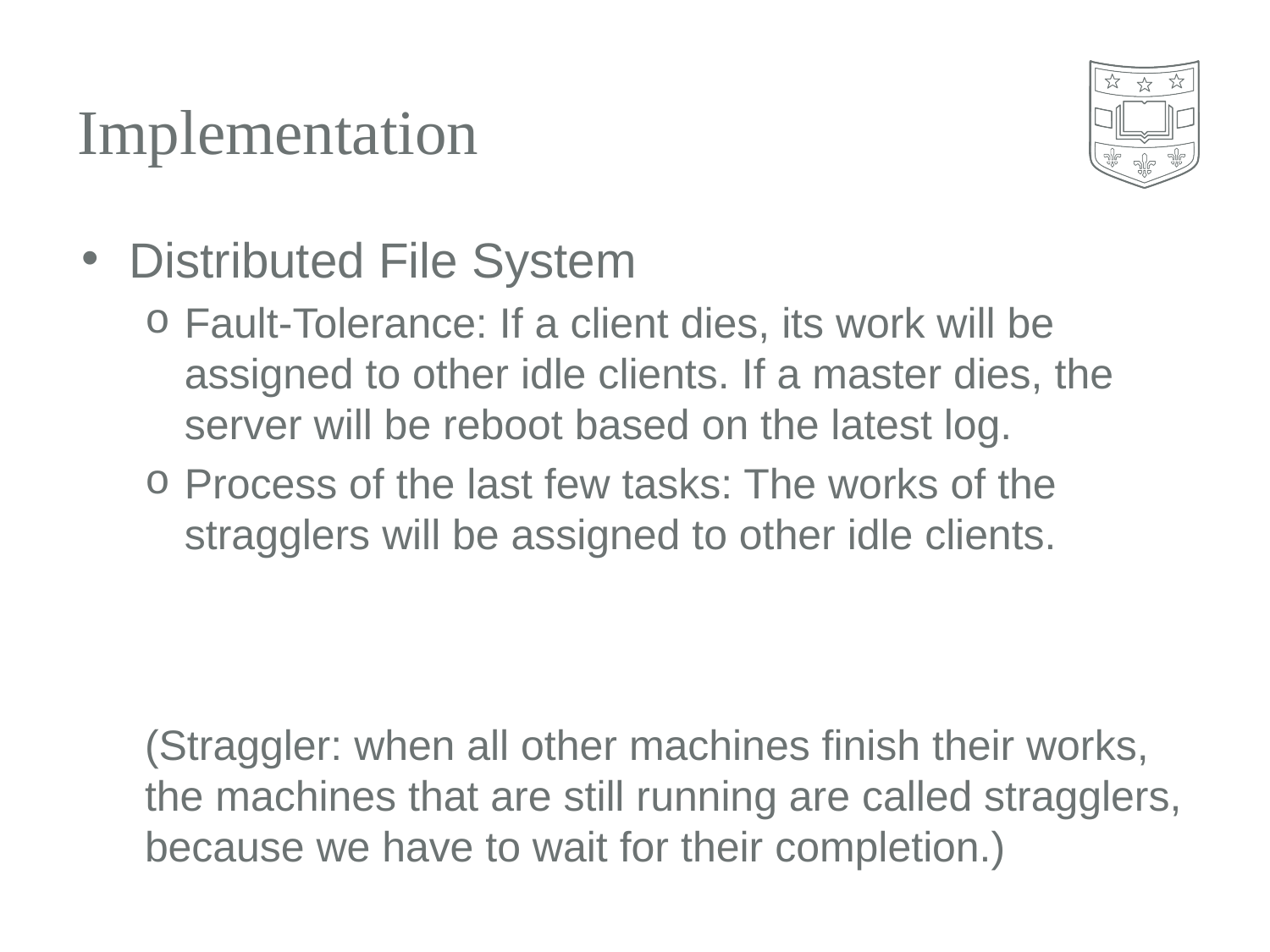

# Implementation
Distributed File System
Fault-Tolerance: If a client dies, its work will be assigned to other idle clients. If a master dies, the server will be reboot based on the latest log.
Process of the last few tasks: The works of the stragglers will be assigned to other idle clients.

(Straggler: when all other machines finish their works, the machines that are still running are called stragglers, because we have to wait for their completion.)